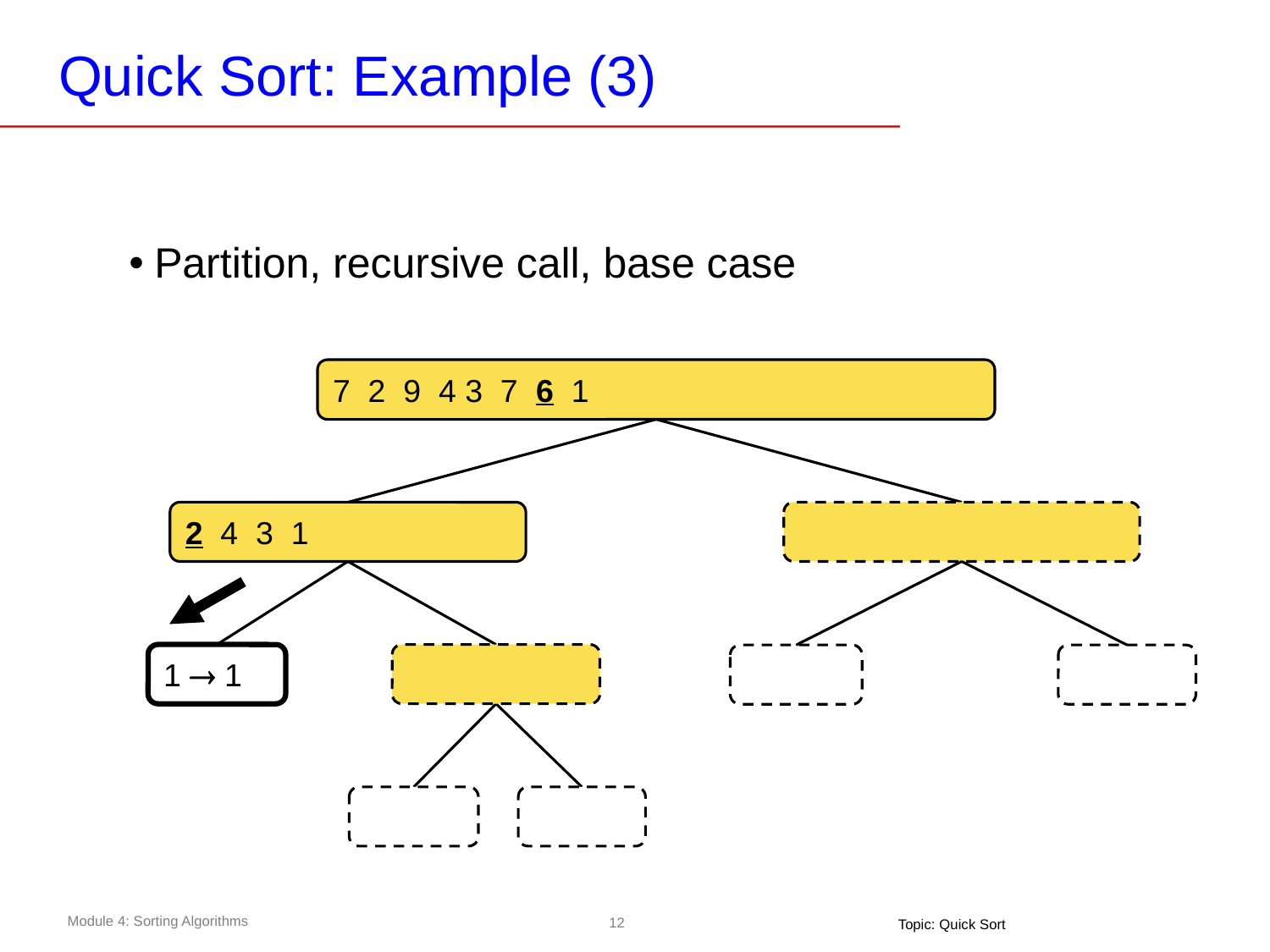

# Quick Sort: Example (3)
Partition, recursive call, base case
7  2  9  4 3  7  6  1
2  4  3  1

1 → 1

3 → 3
8 → 8
9 → 9
4 → 4
Topic: Quick Sort